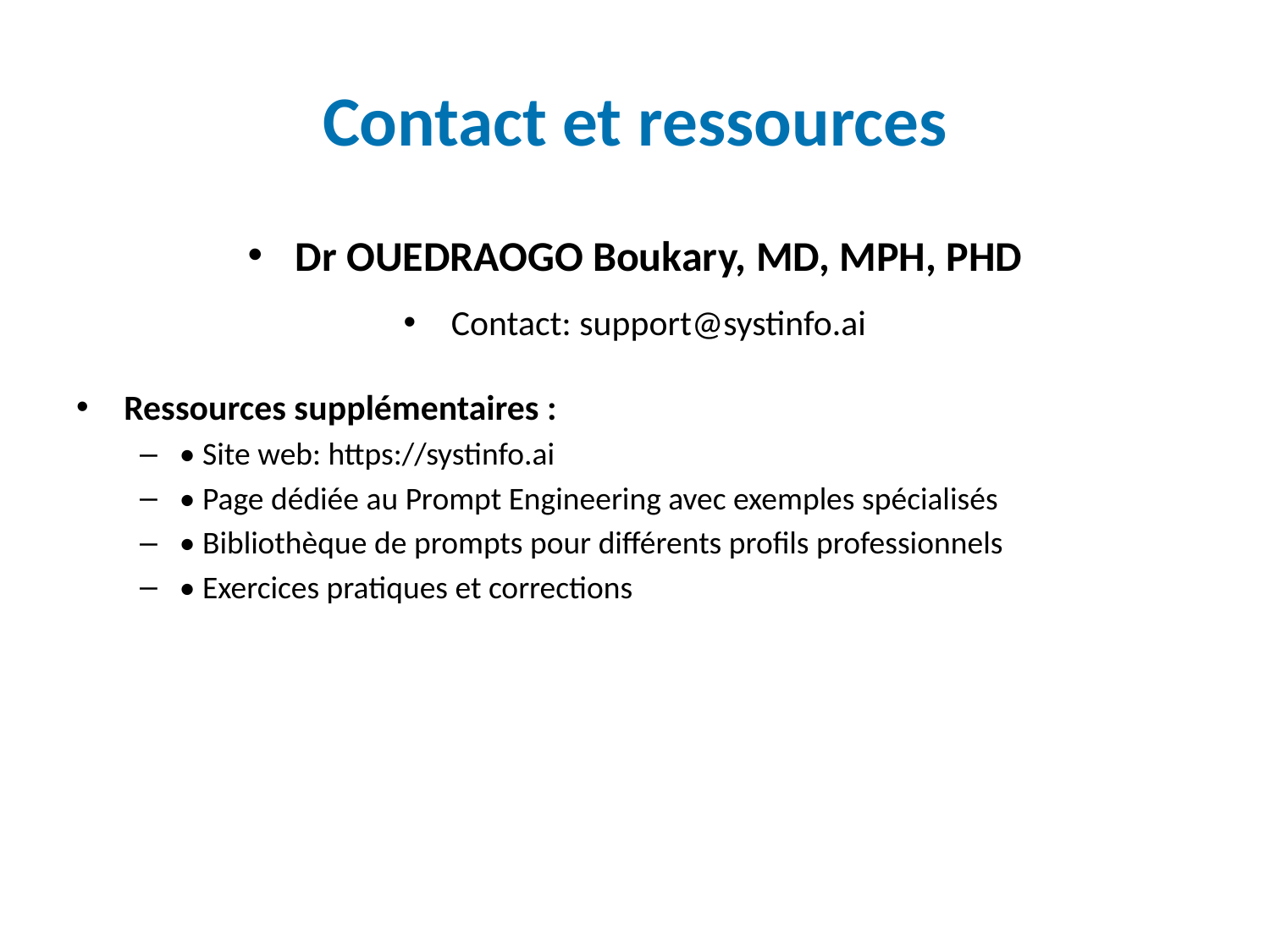

# Contact et ressources
Dr OUEDRAOGO Boukary, MD, MPH, PHD
Contact: support@systinfo.ai
Ressources supplémentaires :
• Site web: https://systinfo.ai
• Page dédiée au Prompt Engineering avec exemples spécialisés
• Bibliothèque de prompts pour différents profils professionnels
• Exercices pratiques et corrections